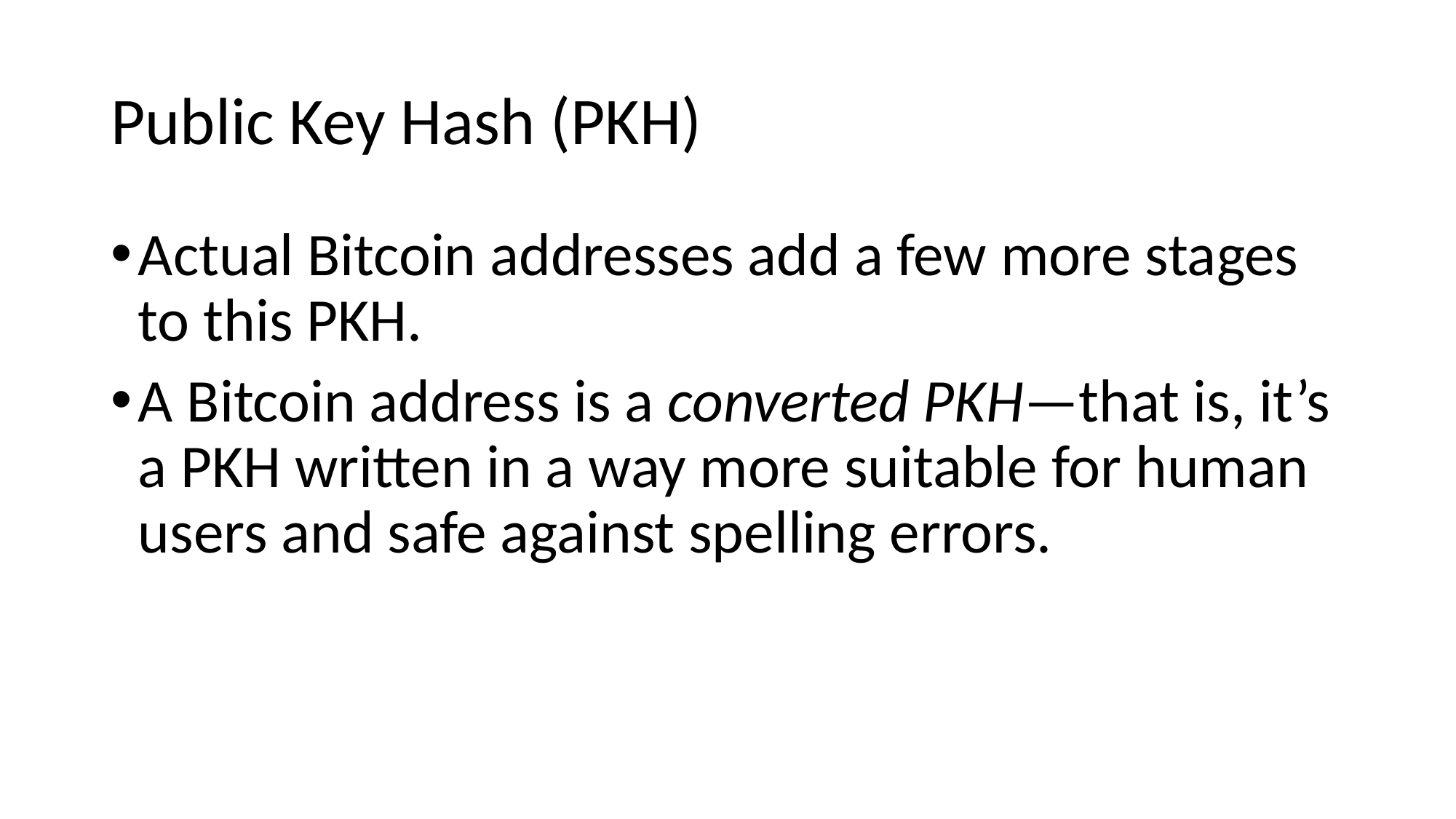

# Public Key Hash (PKH)
Actual Bitcoin addresses add a few more stages to this PKH.
A Bitcoin address is a converted PKH—that is, it’s a PKH written in a way more suitable for human users and safe against spelling errors.